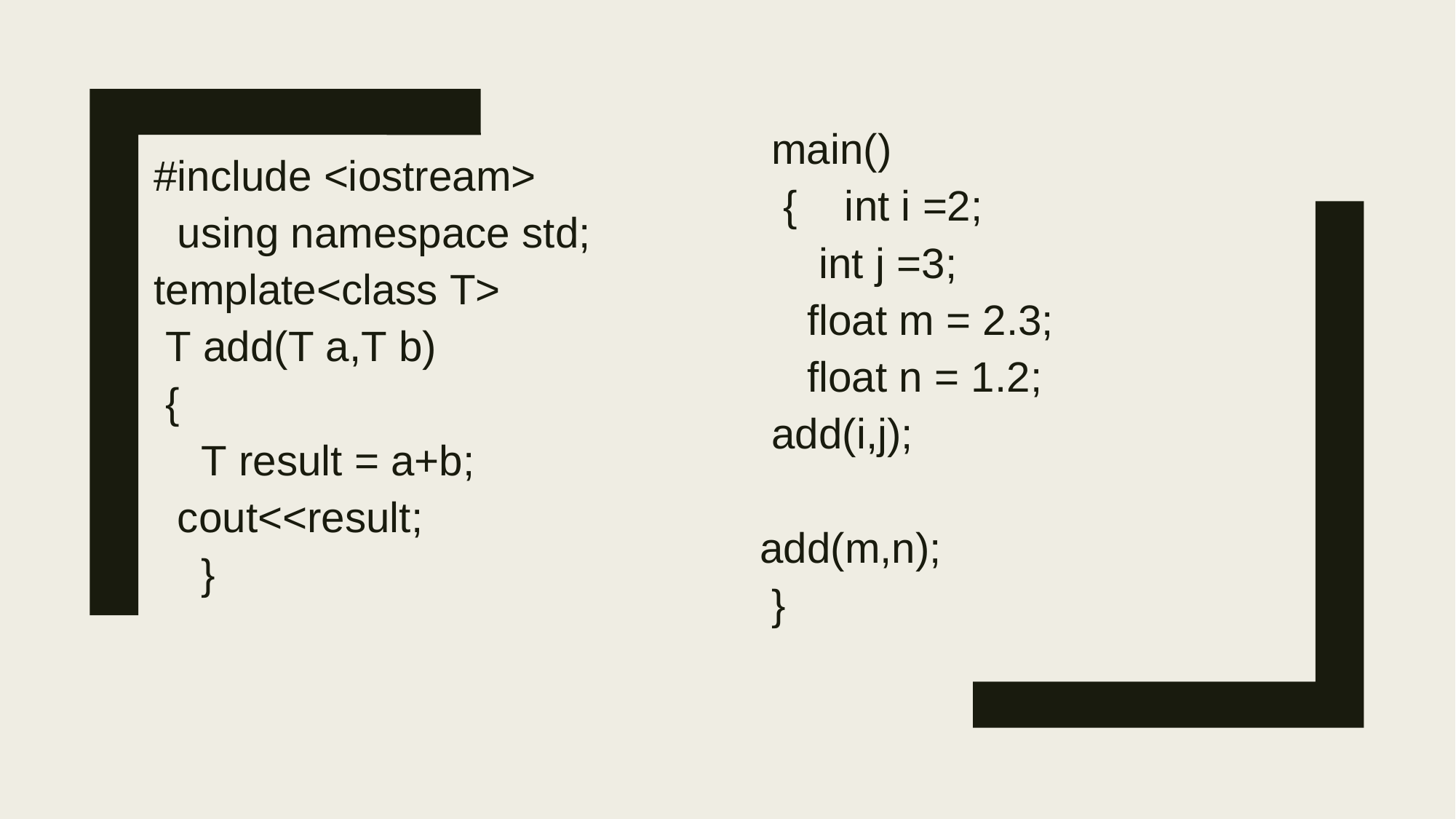

main()
  {    int i =2;
     int j =3;
    float m = 2.3;
    float n = 1.2;
 add(i,j);

add(m,n);
 }
#include <iostream>
  using namespace std;
template<class T>
 T add(T a,T b)
 {
    T result = a+b;
  cout<<result;
    }